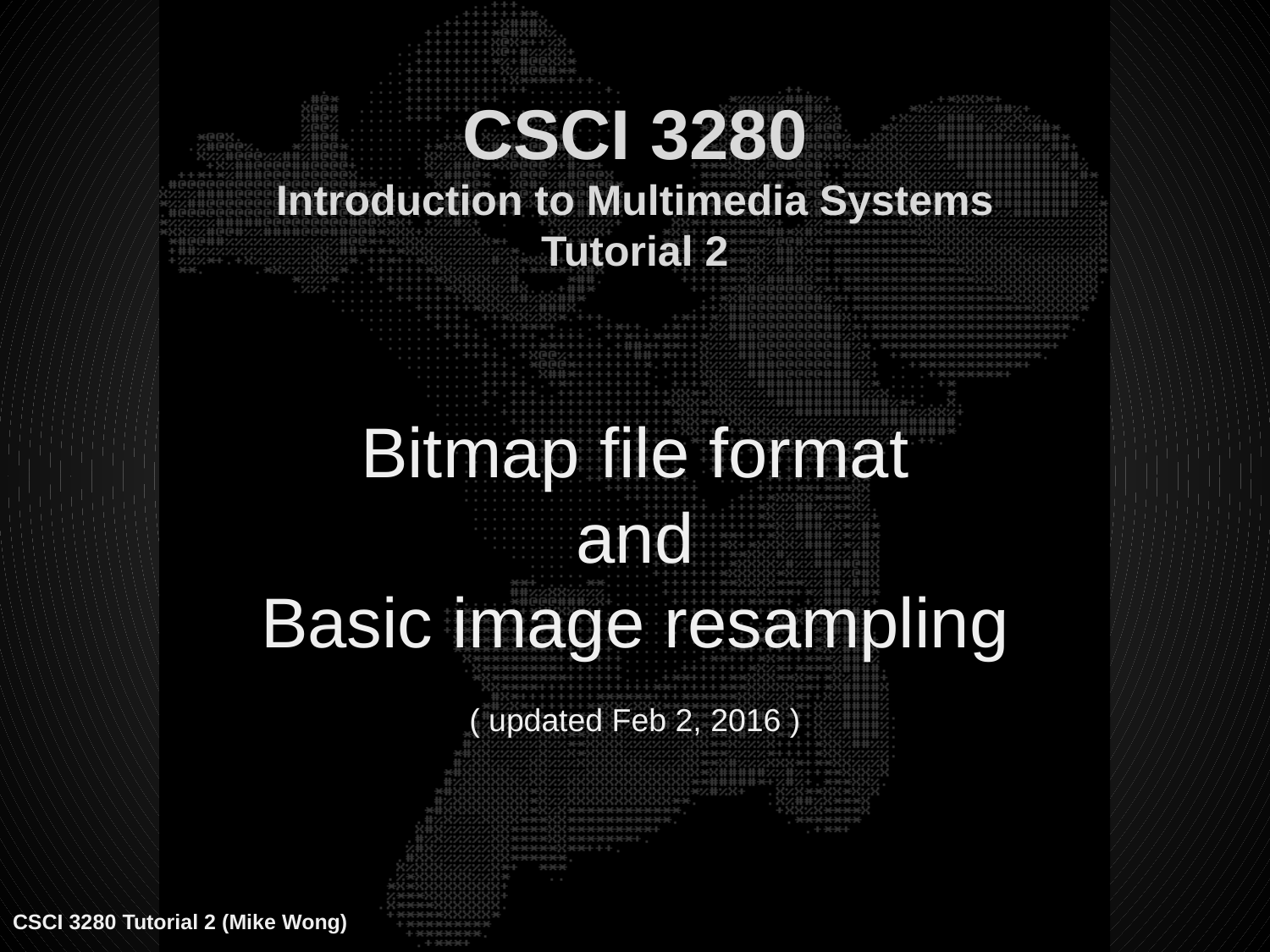

# CSCI 3280
Introduction to Multimedia Systems
Tutorial 2
Bitmap file format
and
Basic image resampling

( updated Feb 2, 2016 )